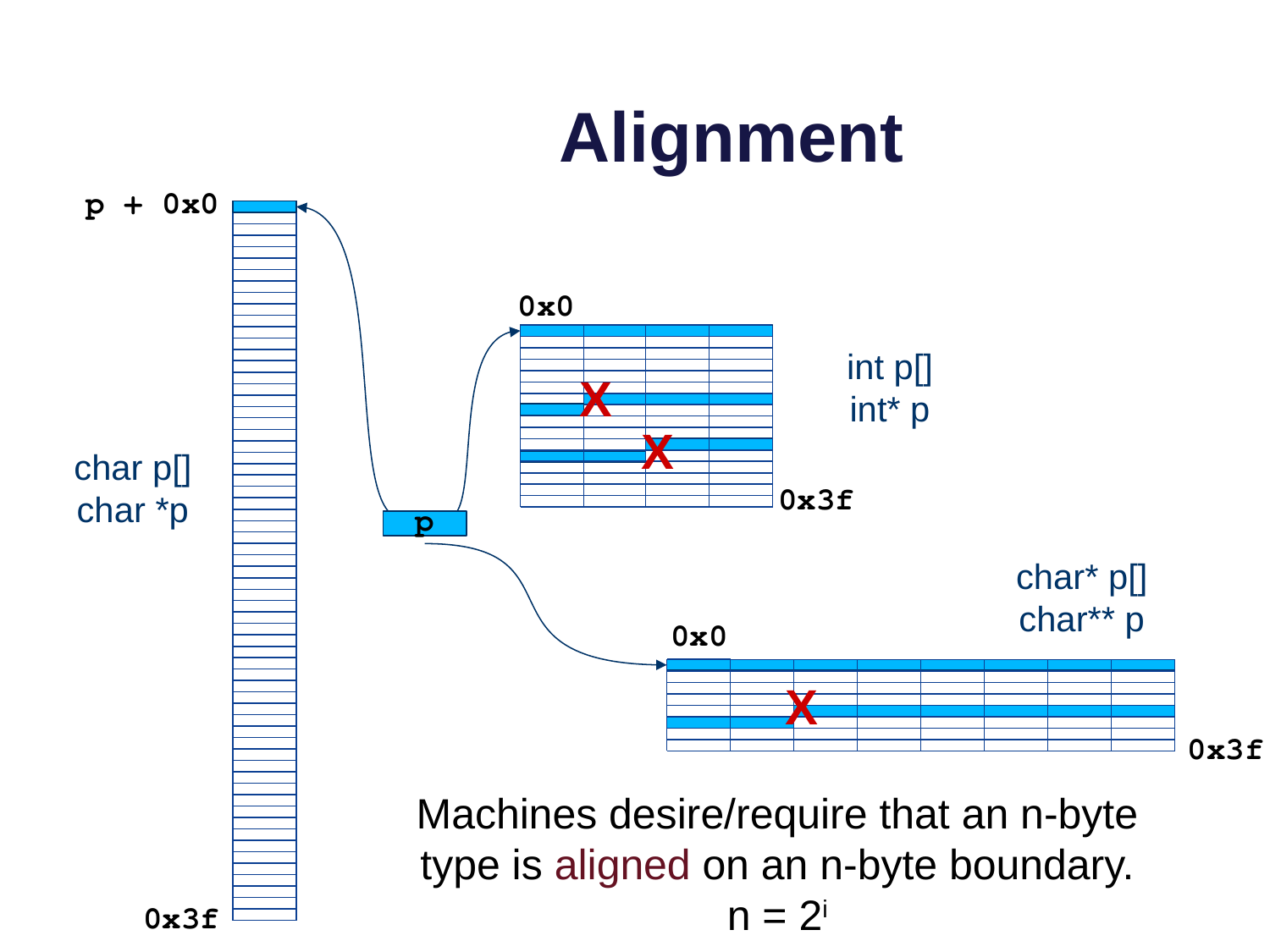

# Alignment
p + 0x0

0x0

int p[]
int* p
X

X

char p[]
char *p

0x3f
p

char* p[]
char** p
0x0

X

0x3f
Machines desire/require that an n-byte type is aligned on an n-byte boundary.
n = 2i
0x3f